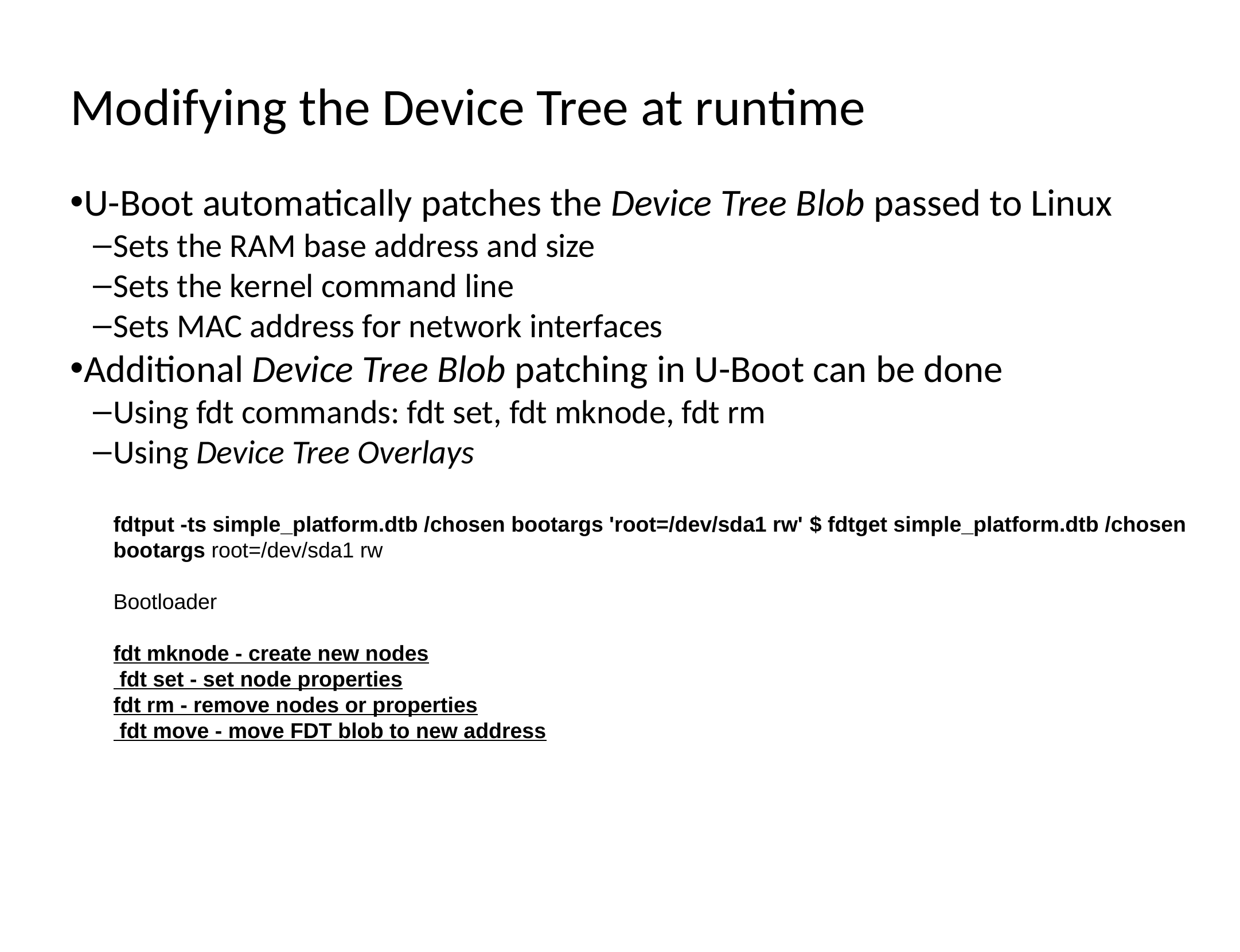

Modifying the Device Tree at runtime

U-Boot automatically patches the Device Tree Blob passed to Linux
Sets the RAM base address and size
Sets the kernel command line
Sets MAC address for network interfaces
Additional Device Tree Blob patching in U-Boot can be done
Using fdt commands: fdt set, fdt mknode, fdt rm
Using Device Tree Overlays

fdtput -ts simple_platform.dtb /chosen bootargs 'root=/dev/sda1 rw' $ fdtget simple_platform.dtb /chosen bootargs root=/dev/sda1 rw

Bootloader

fdt mknode - create new nodes
 fdt set - set node properties
fdt rm - remove nodes or properties
 fdt move - move FDT blob to new address